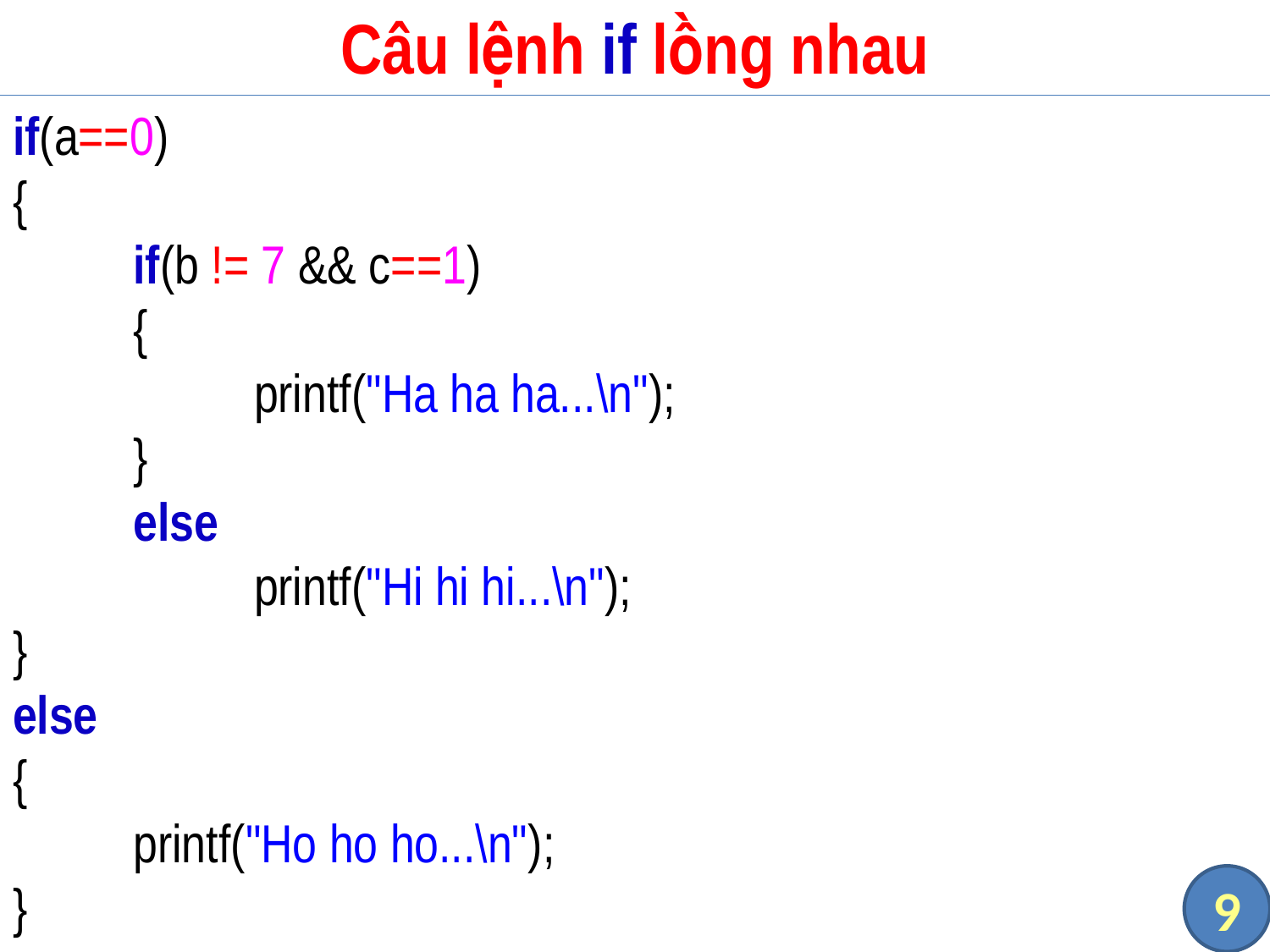

# Câu lệnh if lồng nhau
if(a==0)
{
	if(b != 7 && c==1)
	{
		printf("Ha ha ha...\n");
	}
	else
		printf("Hi hi hi...\n");
}
else
{
	printf("Ho ho ho...\n");
}
9